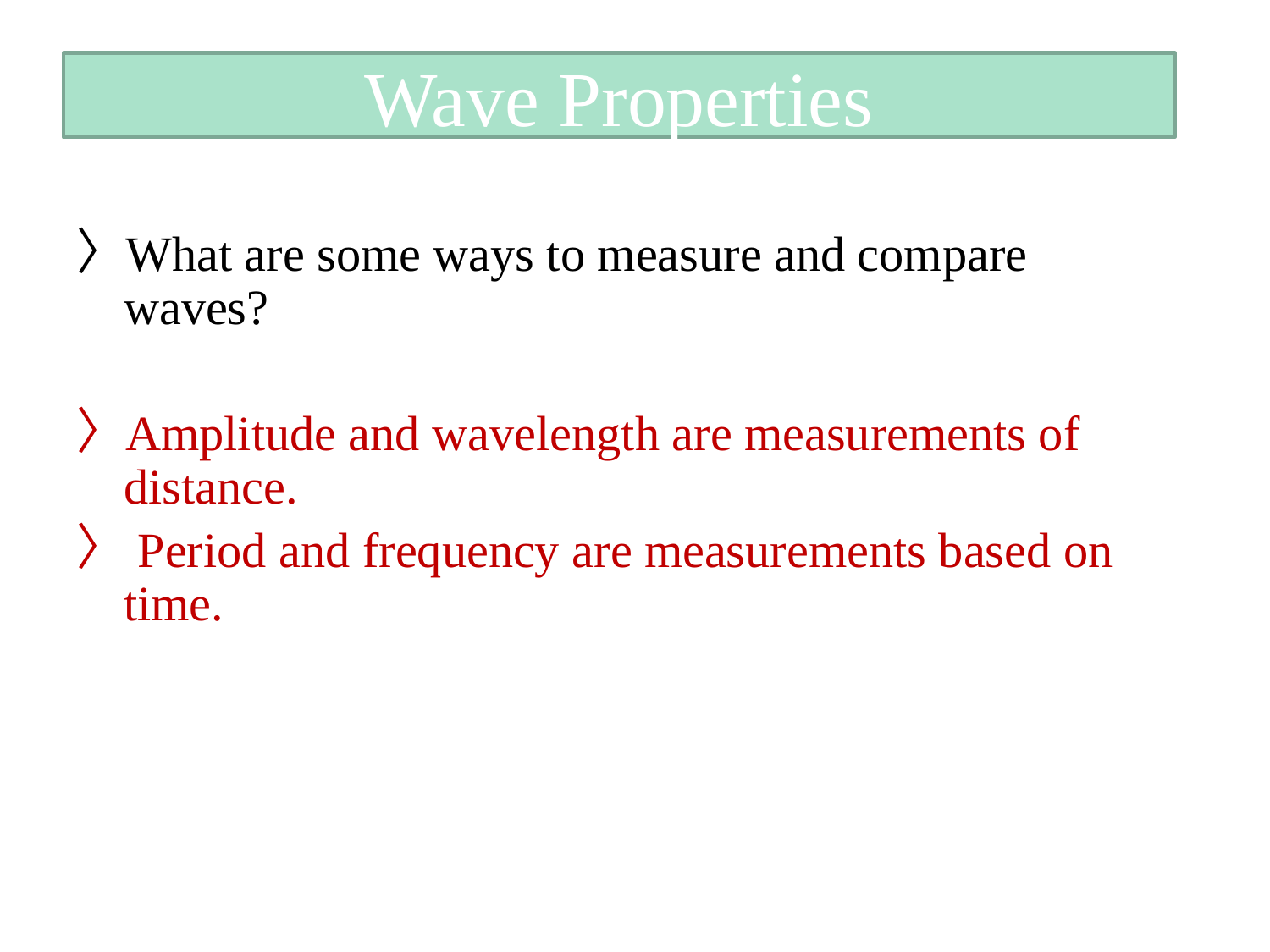

# Wave Properties
What are some ways to measure and compare waves?

Amplitude and wavelength are measurements of distance.
 Period and frequency are measurements based on time.